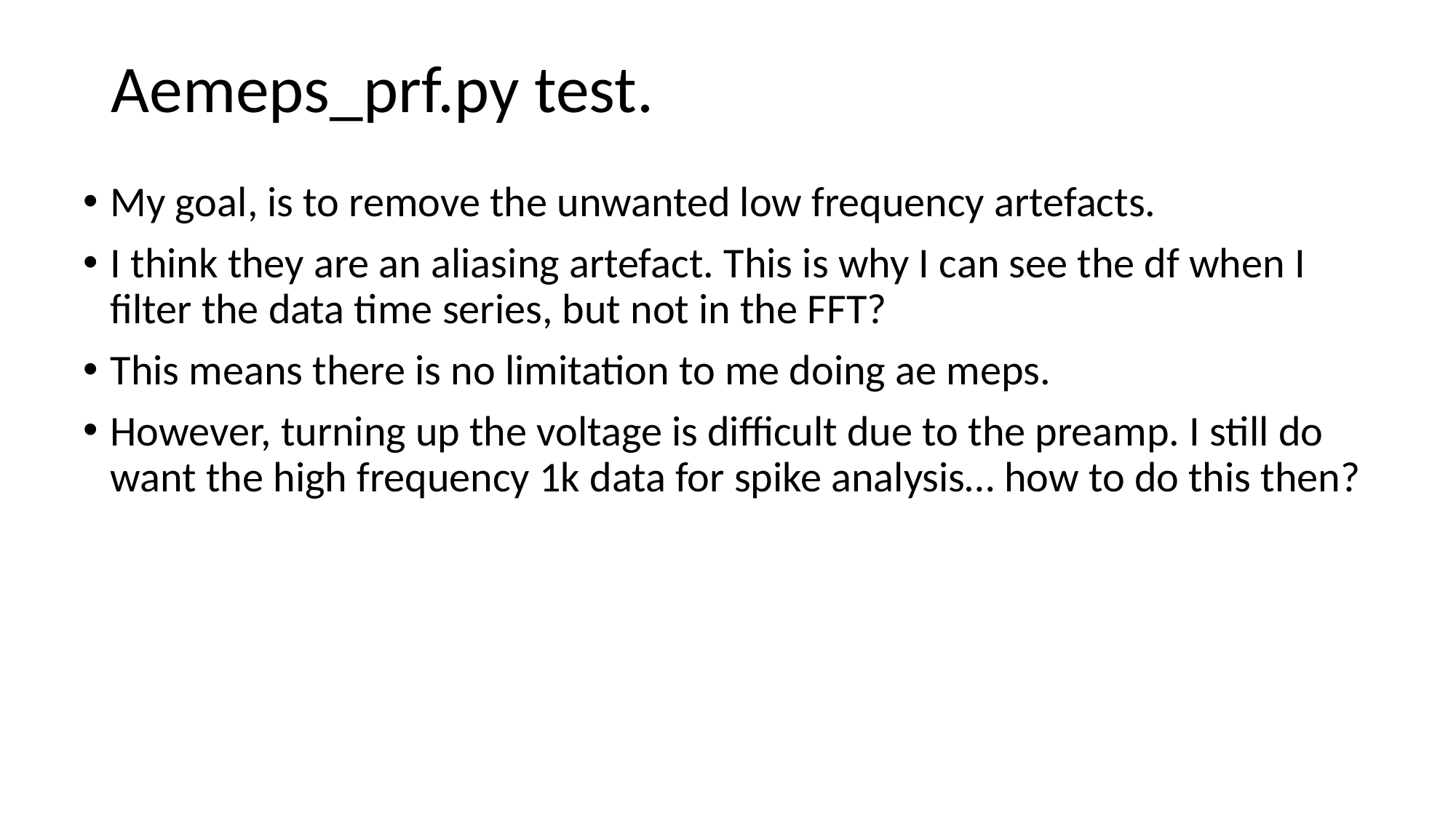

# Aemeps_prf.py test.
My goal, is to remove the unwanted low frequency artefacts.
I think they are an aliasing artefact. This is why I can see the df when I filter the data time series, but not in the FFT?
This means there is no limitation to me doing ae meps.
However, turning up the voltage is difficult due to the preamp. I still do want the high frequency 1k data for spike analysis… how to do this then?